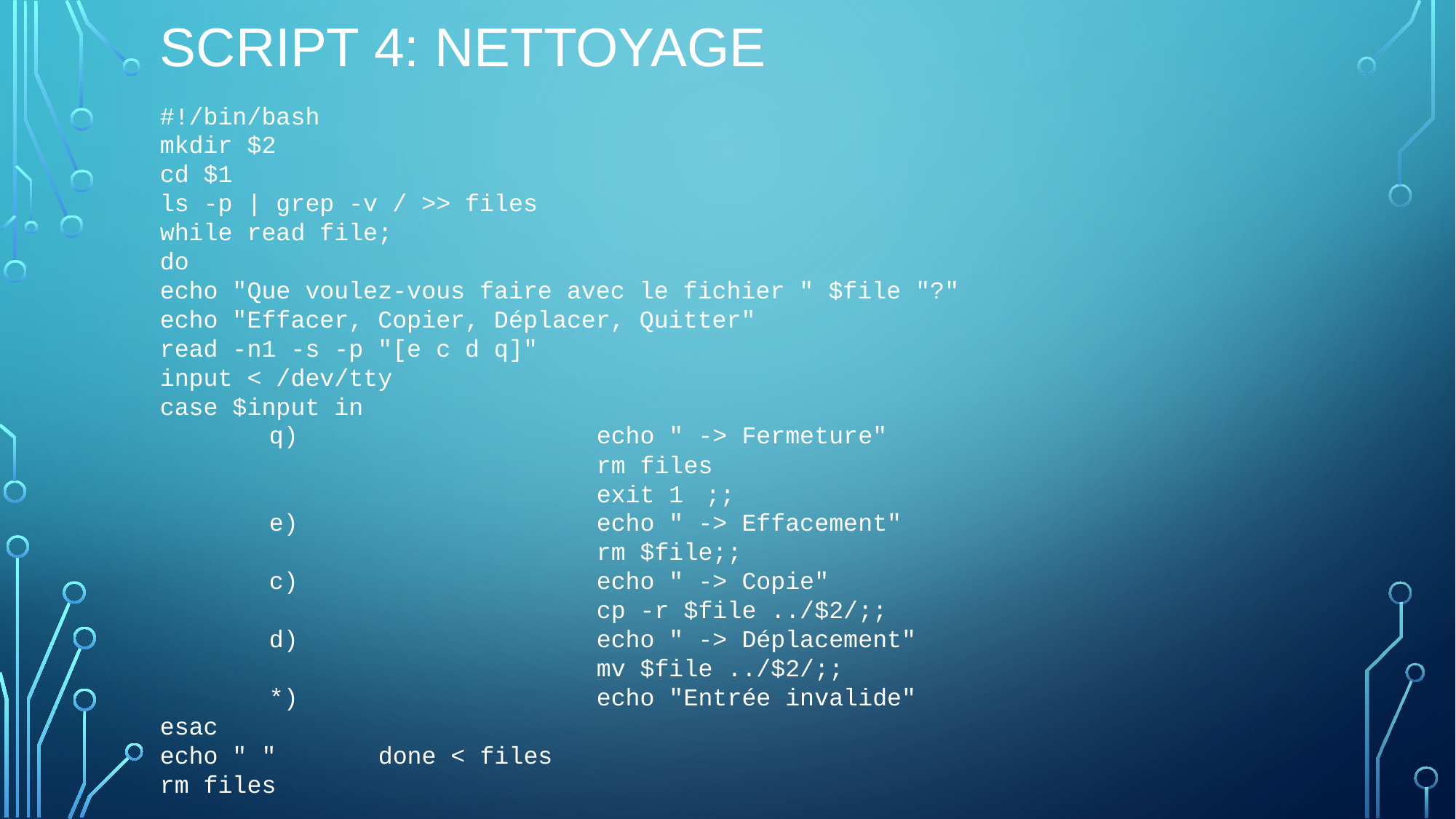

# Script 4: nettoyage
#!/bin/bash
mkdir $2
cd $1
ls -p | grep -v / >> files
while read file;
do
echo "Que voulez-vous faire avec le fichier " $file "?"
echo "Effacer, Copier, Déplacer, Quitter"
read -n1 -s -p "[e c d q]"
input < /dev/tty
case $input in
	q)			echo " -> Fermeture"
				rm files
				exit 1	;;
	e)			echo " -> Effacement"
				rm $file;;
	c)			echo " -> Copie"
				cp -r $file ../$2/;;
	d)			echo " -> Déplacement"
				mv $file ../$2/;;
	*)			echo "Entrée invalide"
esac
echo " "	done < files
rm files